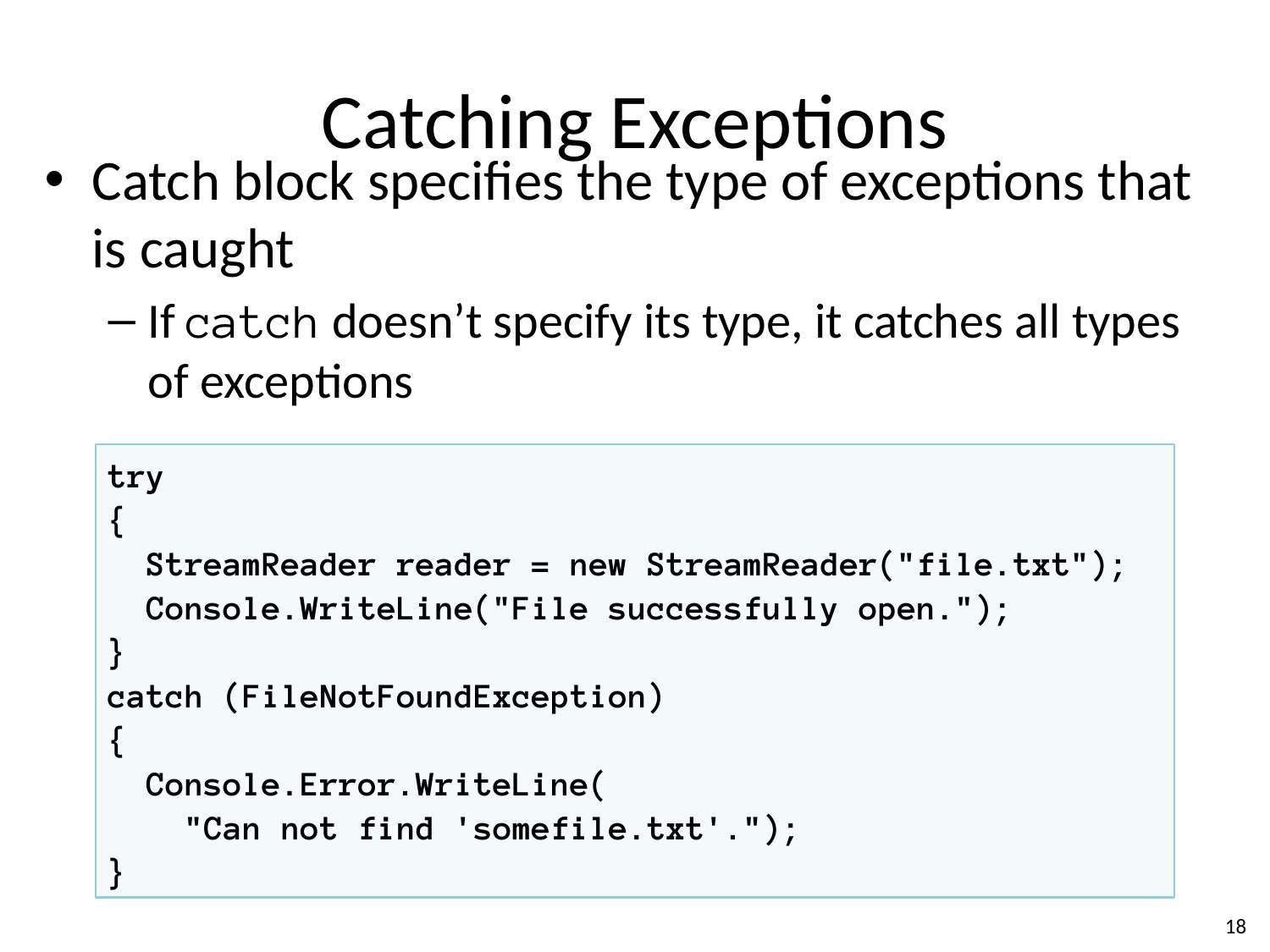

# Catching Exceptions
Catch block specifies the type of exceptions that is caught
If catch doesn’t specify its type, it catches all types of exceptions
try
{
  StreamReader reader = new StreamReader("file.txt");
  Console.WriteLine("File successfully open.");
}
catch (FileNotFoundException)
{
  Console.Error.WriteLine(
    "Can not find 'somefile.txt'.");
}
18